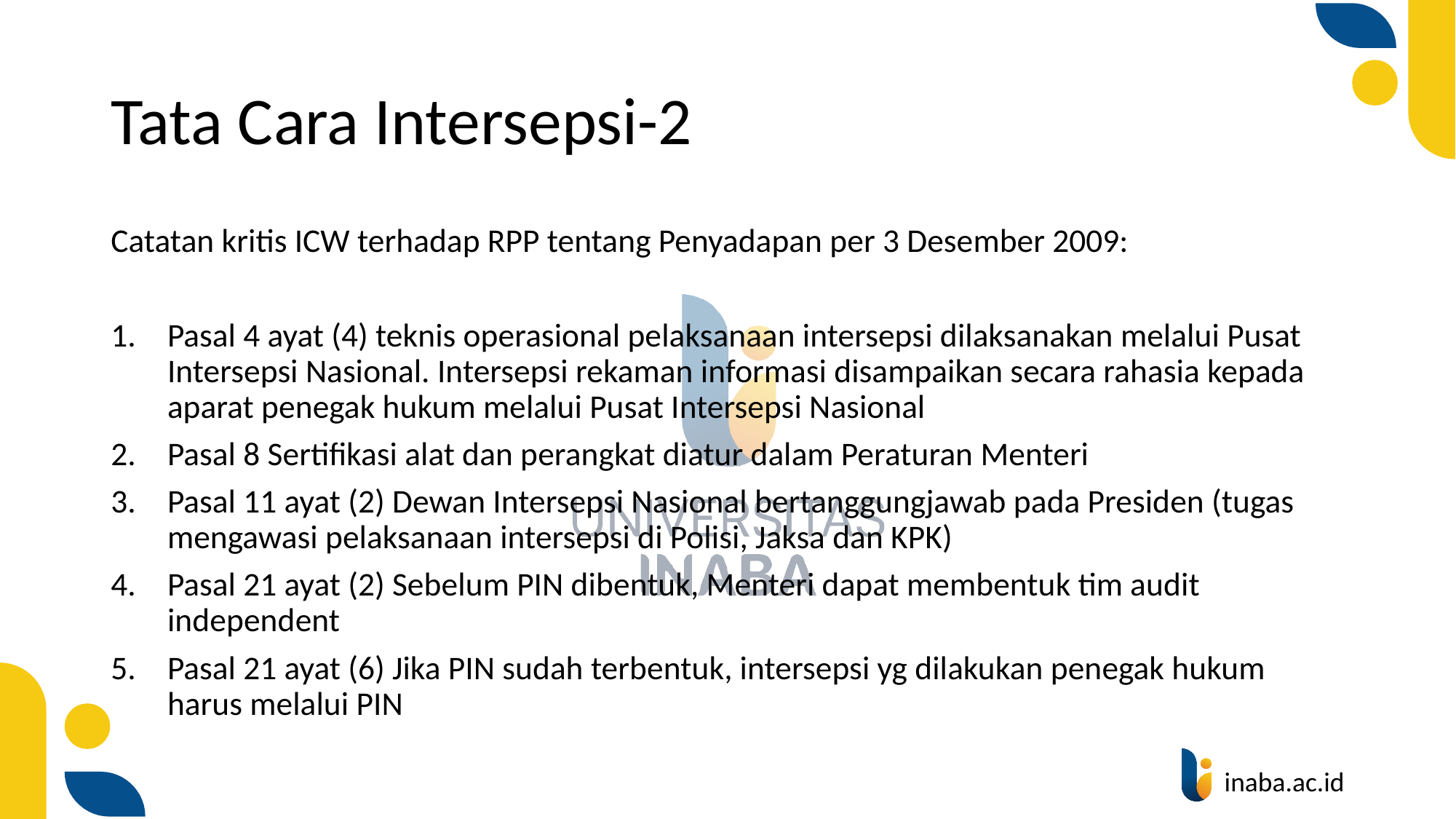

# Tata Cara Intersepsi-2
Catatan kritis ICW terhadap RPP tentang Penyadapan per 3 Desember 2009:

Pasal 4 ayat (4) teknis operasional pelaksanaan intersepsi dilaksanakan melalui Pusat Intersepsi Nasional. Intersepsi rekaman informasi disampaikan secara rahasia kepada aparat penegak hukum melalui Pusat Intersepsi Nasional
Pasal 8 Sertifikasi alat dan perangkat diatur dalam Peraturan Menteri
Pasal 11 ayat (2) Dewan Intersepsi Nasional bertanggungjawab pada Presiden (tugas mengawasi pelaksanaan intersepsi di Polisi, Jaksa dan KPK)
Pasal 21 ayat (2) Sebelum PIN dibentuk, Menteri dapat membentuk tim audit independent
Pasal 21 ayat (6) Jika PIN sudah terbentuk, intersepsi yg dilakukan penegak hukum harus melalui PIN